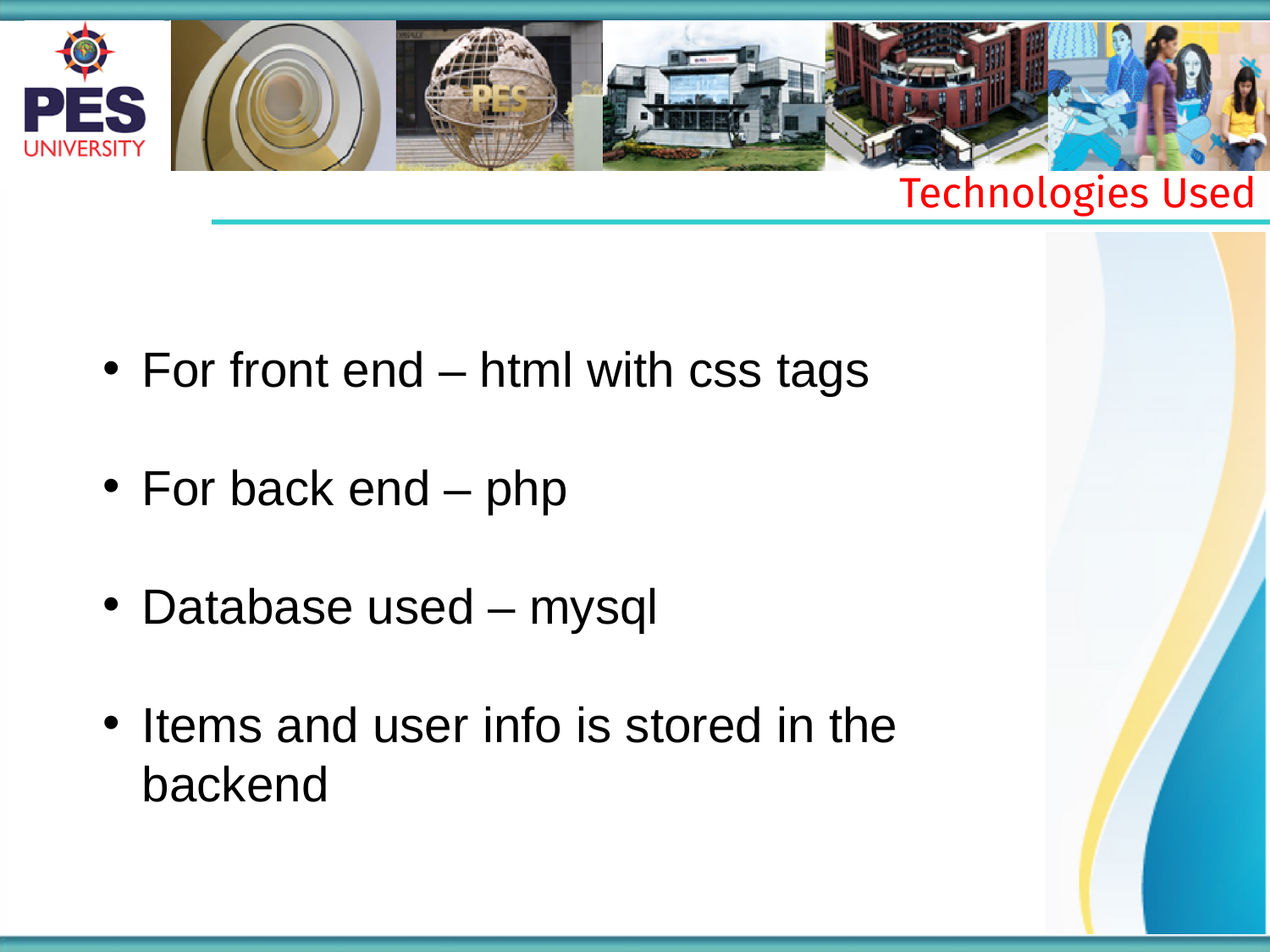

Technologies Used

For front end – html with css tags

For back end – php

Database used – mysql

Items and user info is stored in the backend